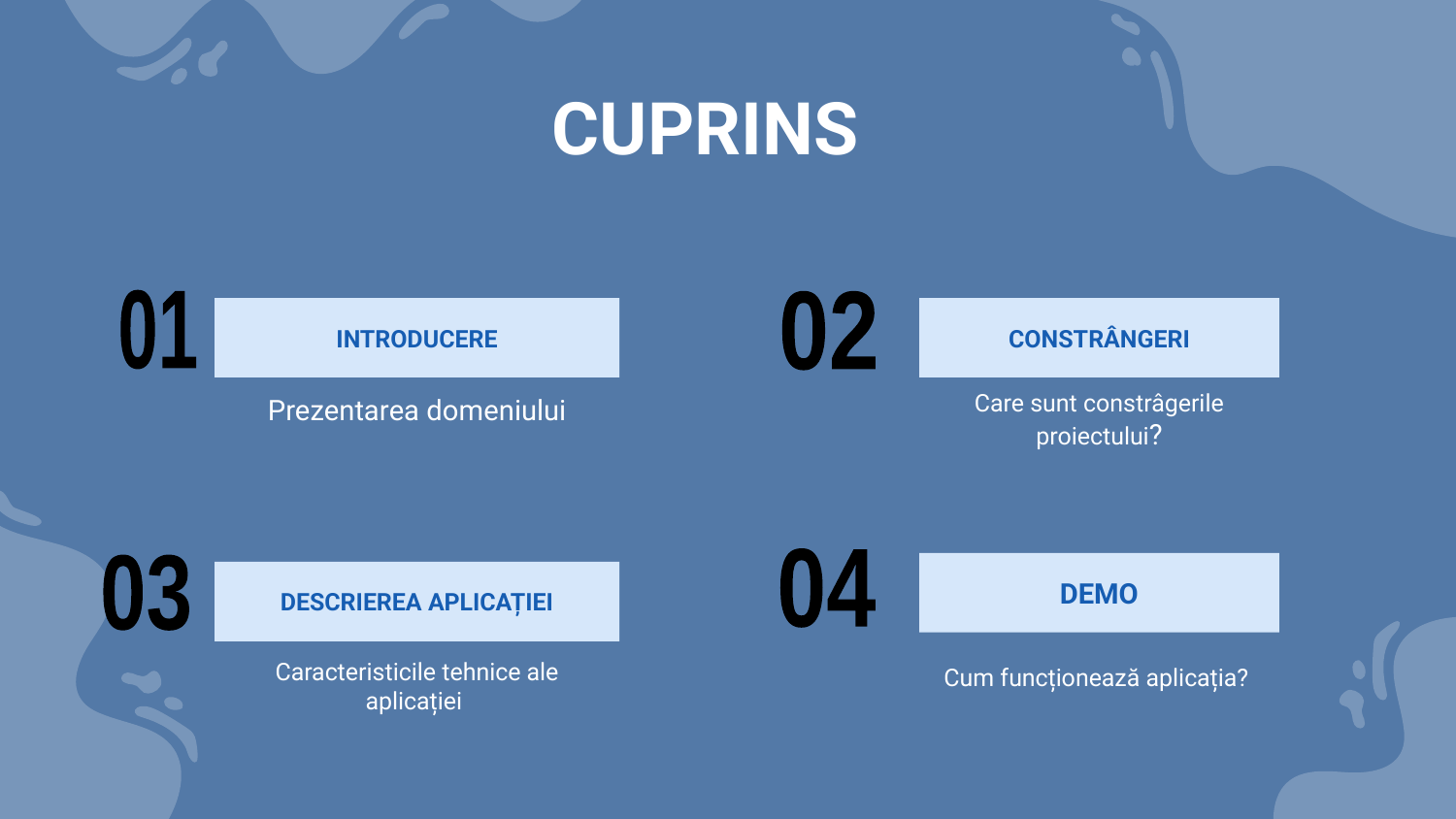

CUPRINS
01
02
# INTRODUCERE
CONSTRÂNGERI
Prezentarea domeniului
Care sunt constrâgerile proiectului?
04
DEMO
03
DESCRIEREA APLICAȚIEI
Caracteristicile tehnice ale aplicației
Cum funcționează aplicația?